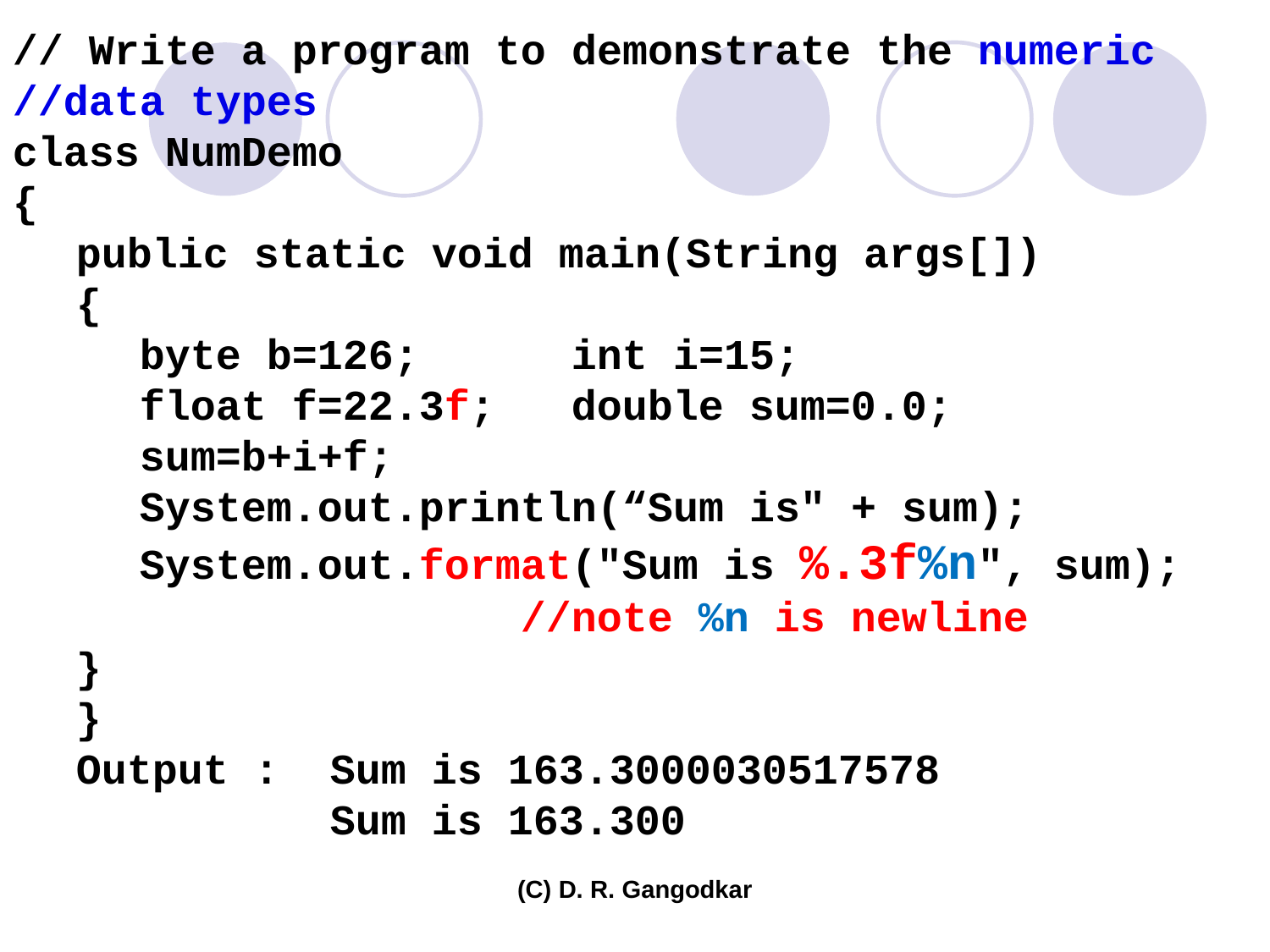

// Write a program to demonstrate the numeric //data types
class NumDemo
{
public static void main(String args[])
{
byte b=126;      int i=15;
float f=22.3f;   double sum=0.0;
sum=b+i+f;
System.out.println(“Sum is" + sum);
System.out.format("Sum is %.3f%n", sum);
			//note %n is newline
}
}
Output : 	Sum is 163.3000030517578
		Sum is 163.300
(C) D. R. Gangodkar